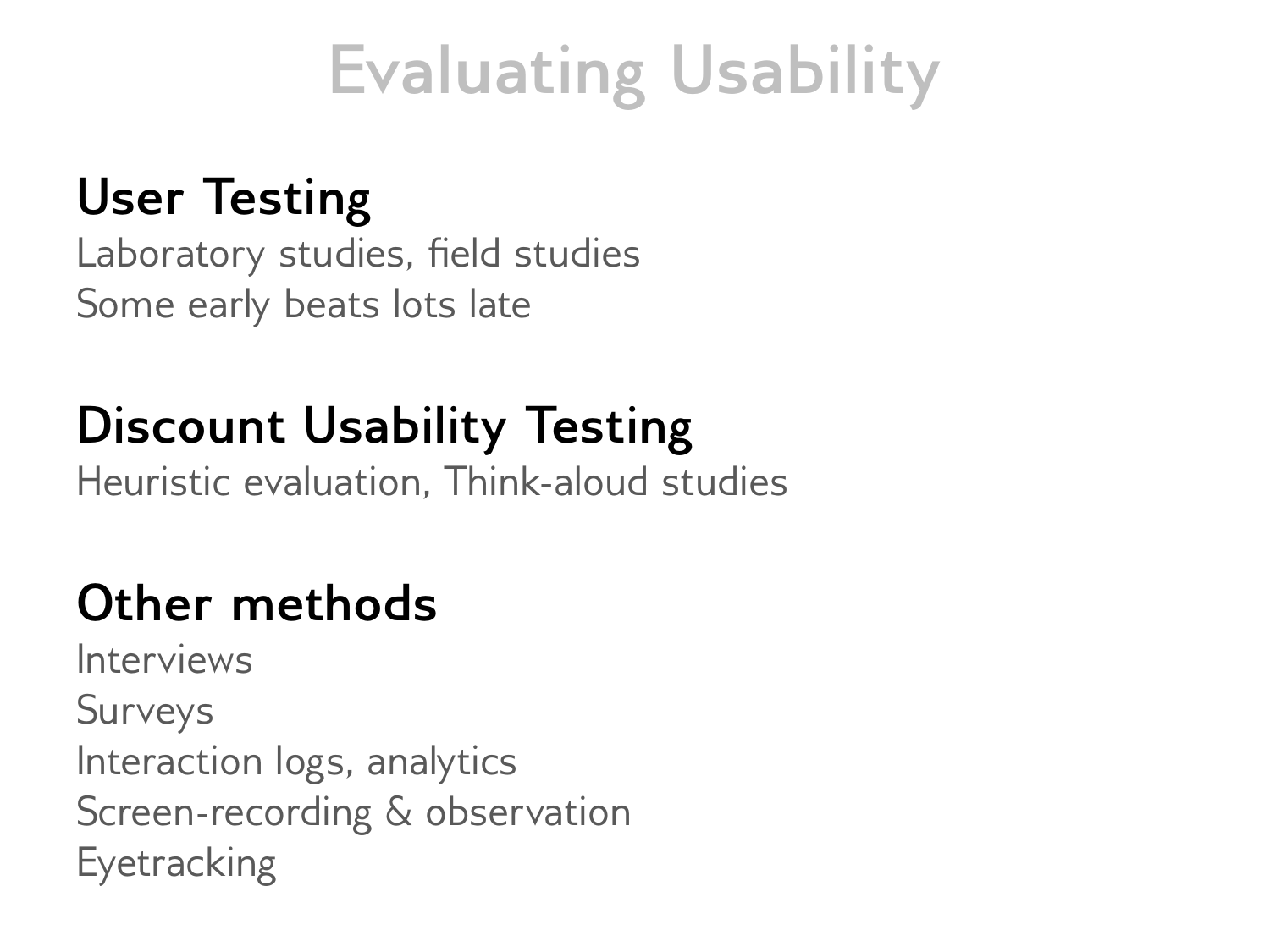

# Evaluating Usability
User Testing
Laboratory studies, field studies
Some early beats lots late

Discount Usability Testing
Heuristic evaluation, Think-aloud studies

Other methods
Interviews
Surveys
Interaction logs, analytics
Screen-recording & observation
Eyetracking